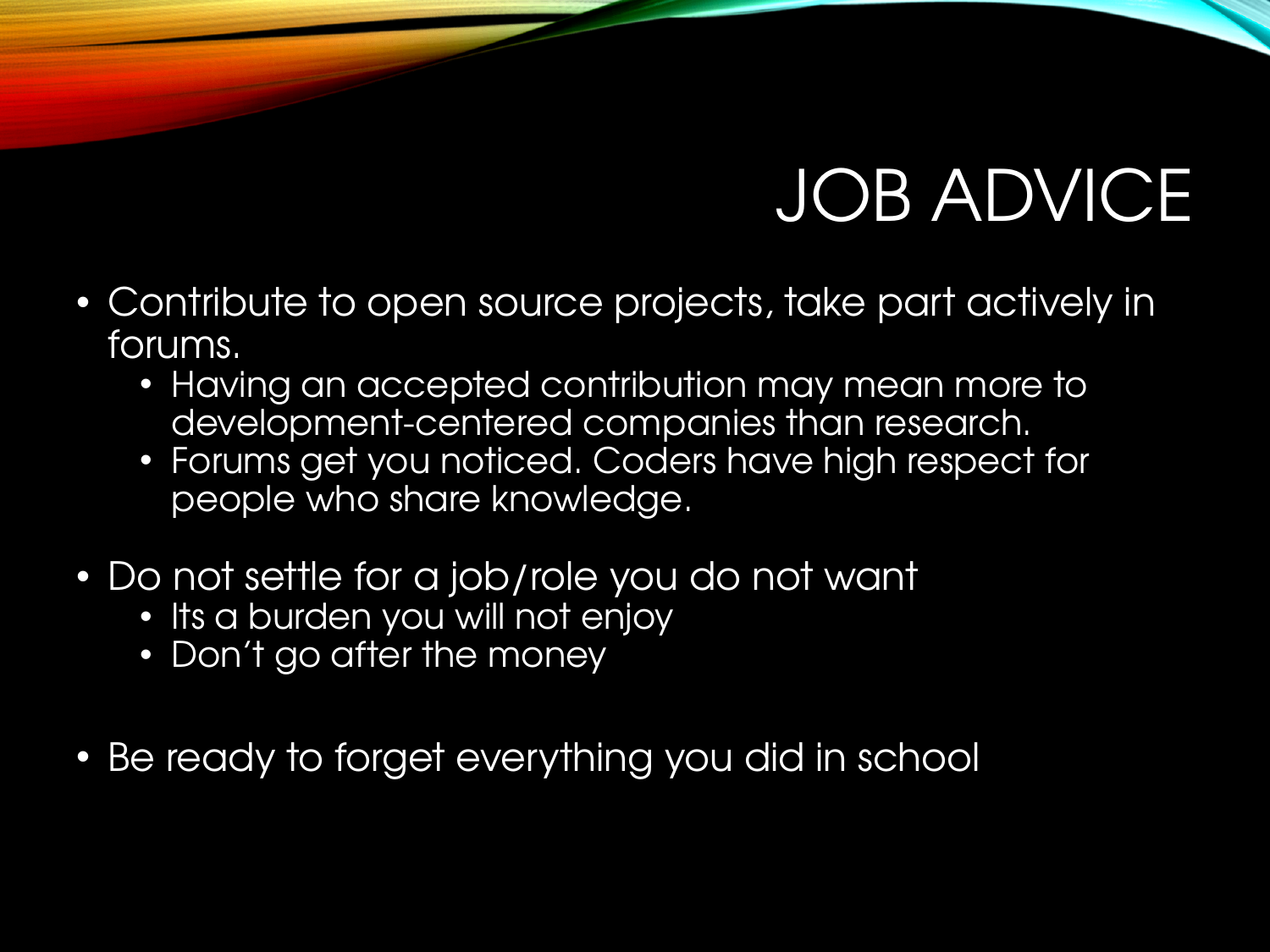

# Job Advice
Contribute to open source projects, take part actively in forums.
Having an accepted contribution may mean more to development-centered companies than research.
Forums get you noticed. Coders have high respect for people who share knowledge.

Do not settle for a job/role you do not want
Its a burden you will not enjoy
Don’t go after the money

Be ready to forget everything you did in school